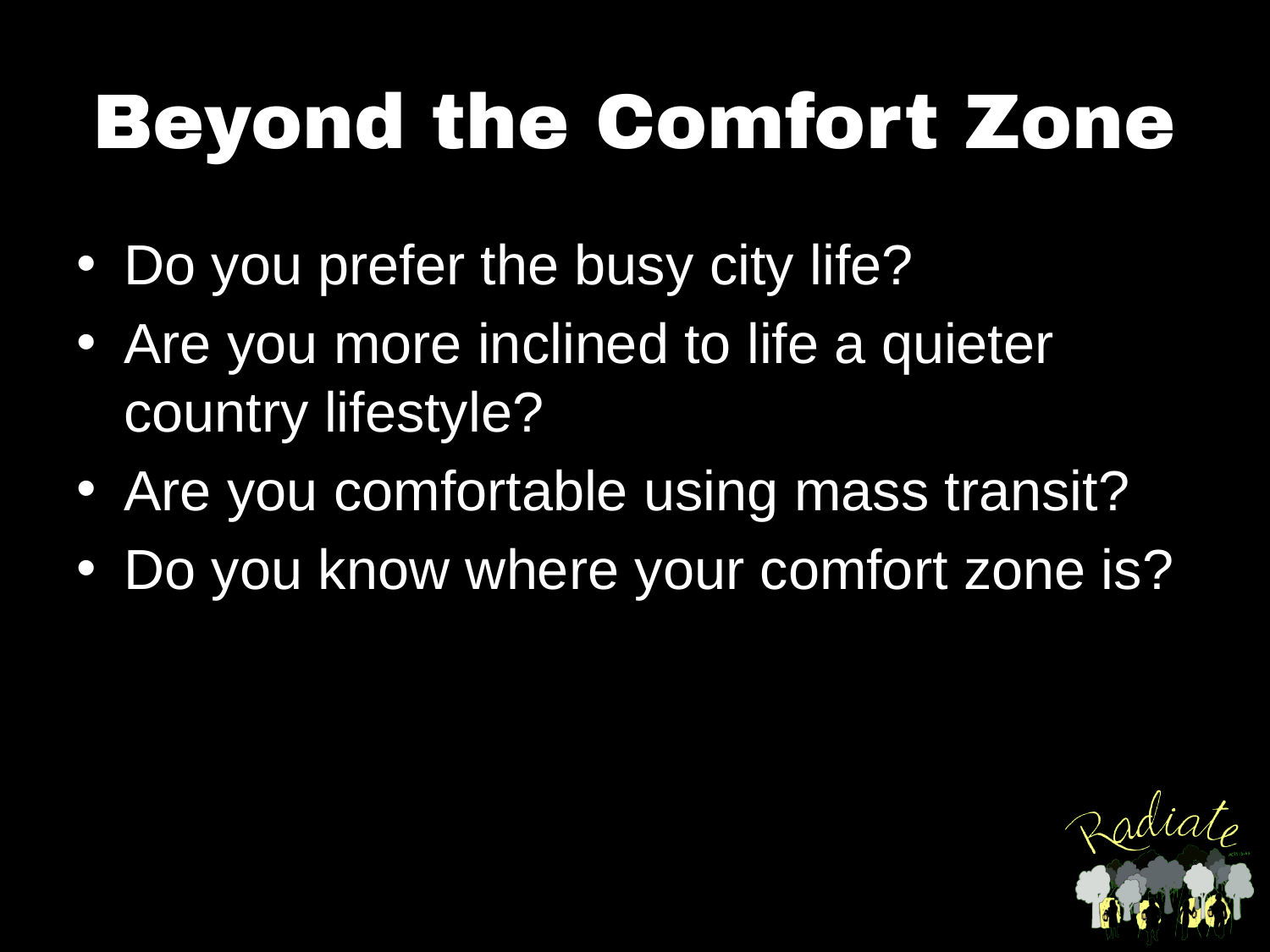

# Beyond the Comfort Zone
Do you prefer the busy city life?
Are you more inclined to life a quieter country lifestyle?
Are you comfortable using mass transit?
Do you know where your comfort zone is?